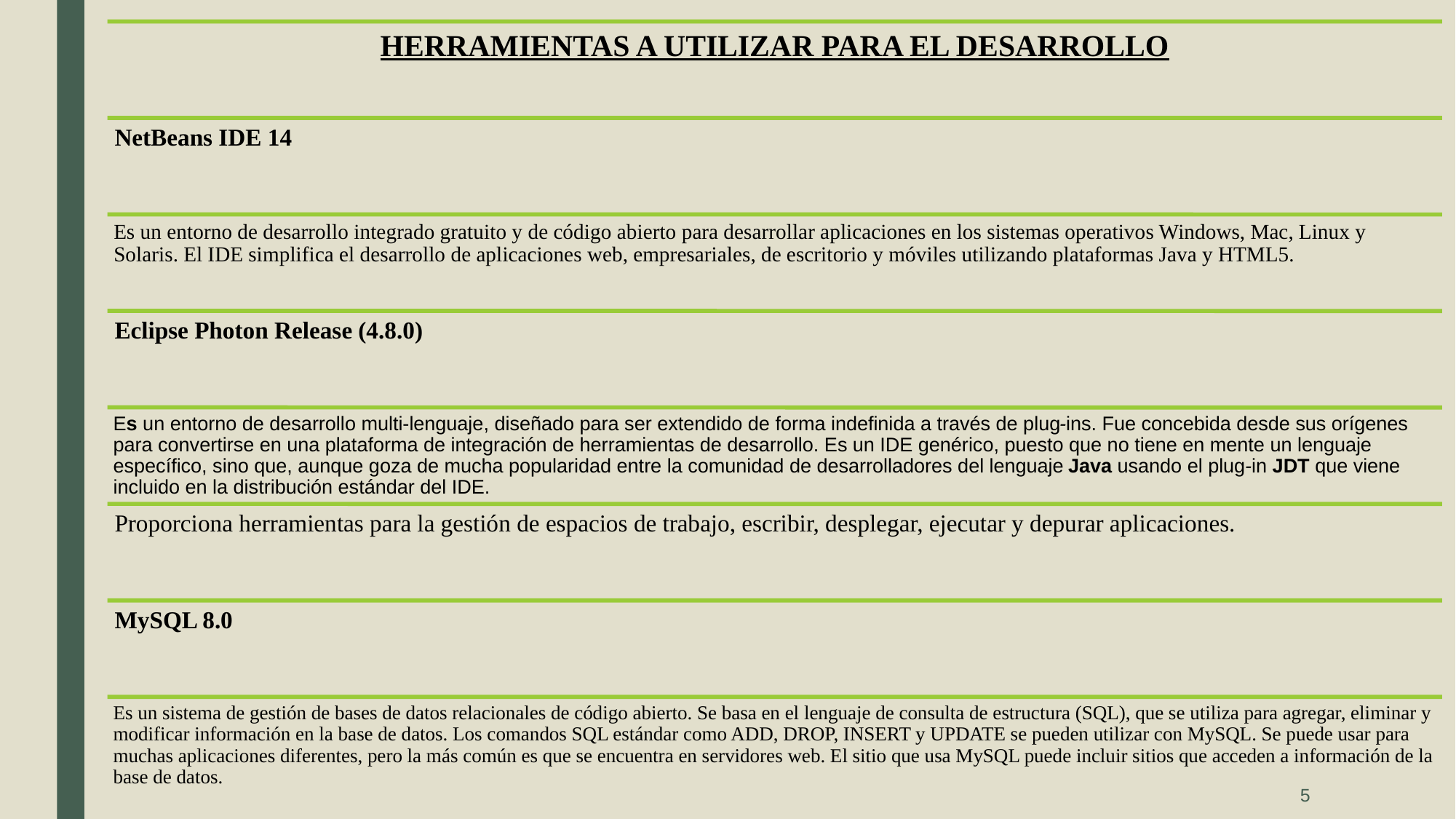

HERRAMIENTAS A UTILIZAR PARA EL DESARROLLO
NetBeans IDE 14
Es un entorno de desarrollo integrado gratuito y de código abierto para desarrollar aplicaciones en los sistemas operativos Windows, Mac, Linux y Solaris. El IDE simplifica el desarrollo de aplicaciones web, empresariales, de escritorio y móviles utilizando plataformas Java y HTML5.
Eclipse Photon Release (4.8.0)
Es un entorno de desarrollo multi-lenguaje, diseñado para ser extendido de forma indefinida a través de plug-ins. Fue concebida desde sus orígenes para convertirse en una plataforma de integración de herramientas de desarrollo. Es un IDE genérico, puesto que no tiene en mente un lenguaje específico, sino que, aunque goza de mucha popularidad entre la comunidad de desarrolladores del lenguaje Java usando el plug-in JDT que viene incluido en la distribución estándar del IDE.
Proporciona herramientas para la gestión de espacios de trabajo, escribir, desplegar, ejecutar y depurar aplicaciones.
MySQL 8.0
Es un sistema de gestión de bases de datos relacionales de código abierto. Se basa en el lenguaje de consulta de estructura (SQL), que se utiliza para agregar, eliminar y modificar información en la base de datos. Los comandos SQL estándar como ADD, DROP, INSERT y UPDATE se pueden utilizar con MySQL. Se puede usar para muchas aplicaciones diferentes, pero la más común es que se encuentra en servidores web. El sitio que usa MySQL puede incluir sitios que acceden a información de la base de datos.
5